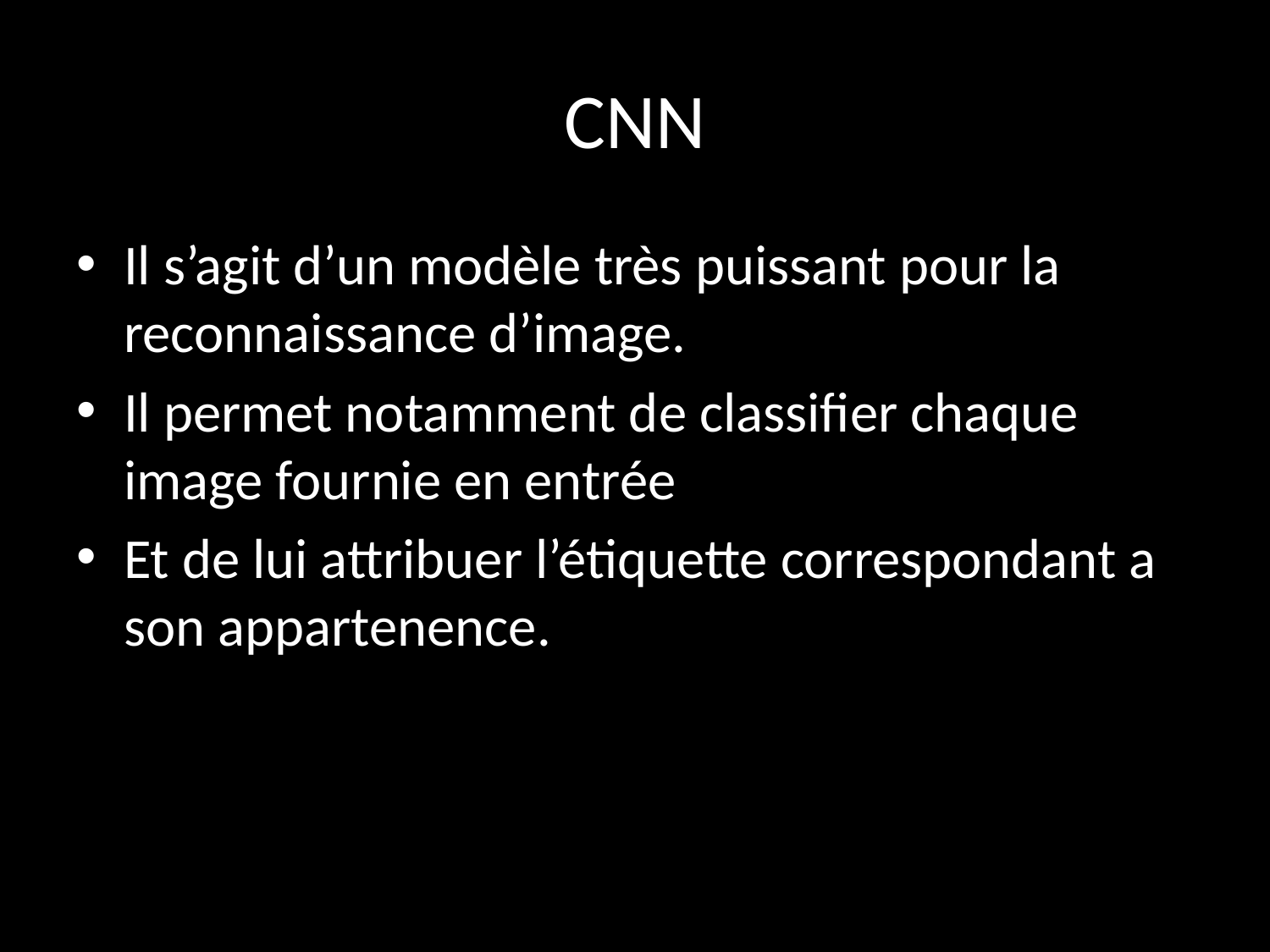

# CNN
Il s’agit d’un modèle très puissant pour la reconnaissance d’image.
Il permet notamment de classifier chaque image fournie en entrée
Et de lui attribuer l’étiquette correspondant a son appartenence.